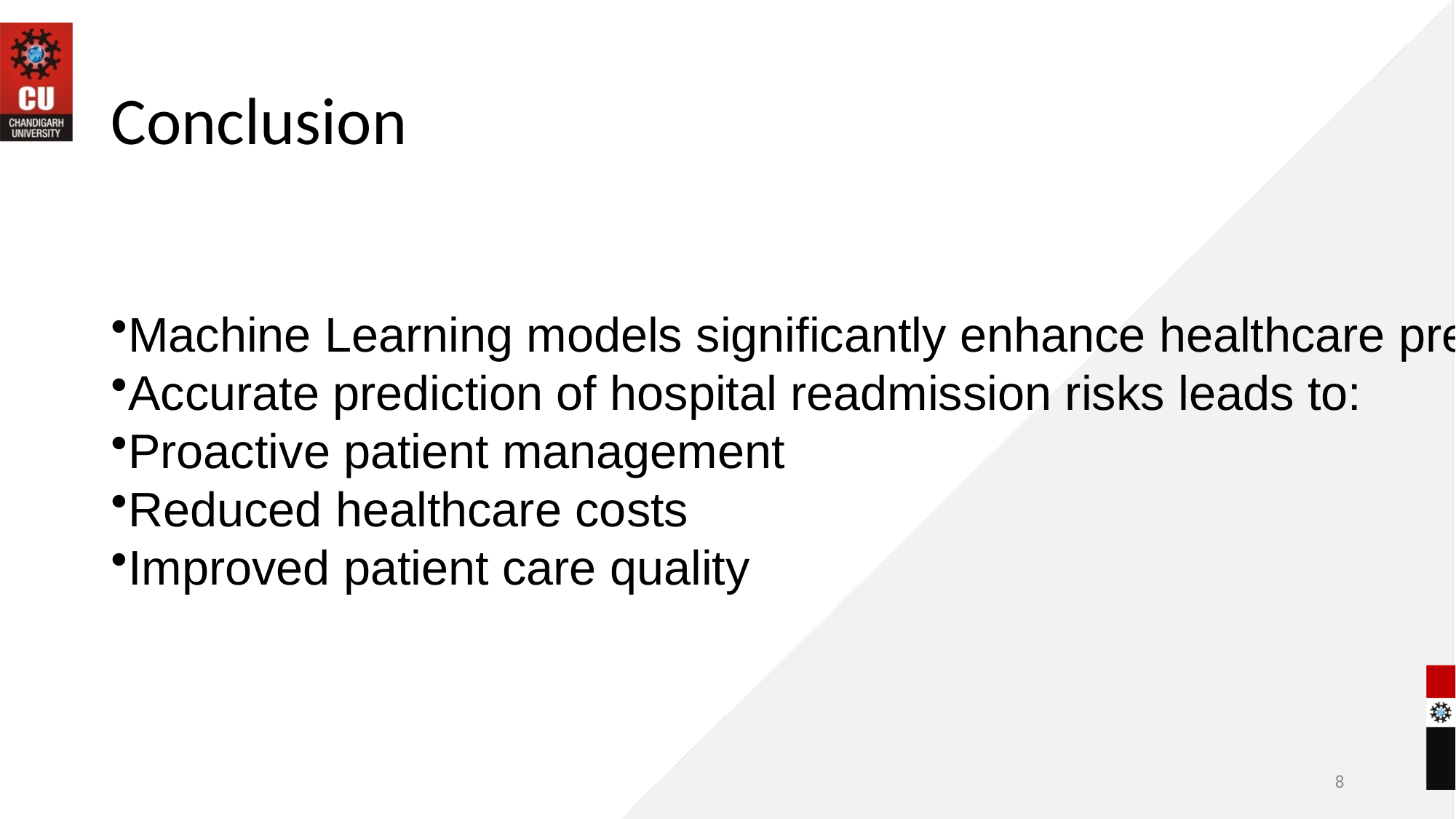

# Conclusion
Machine Learning models significantly enhance healthcare predictive analytics.
Accurate prediction of hospital readmission risks leads to:
Proactive patient management
Reduced healthcare costs
Improved patient care quality

8